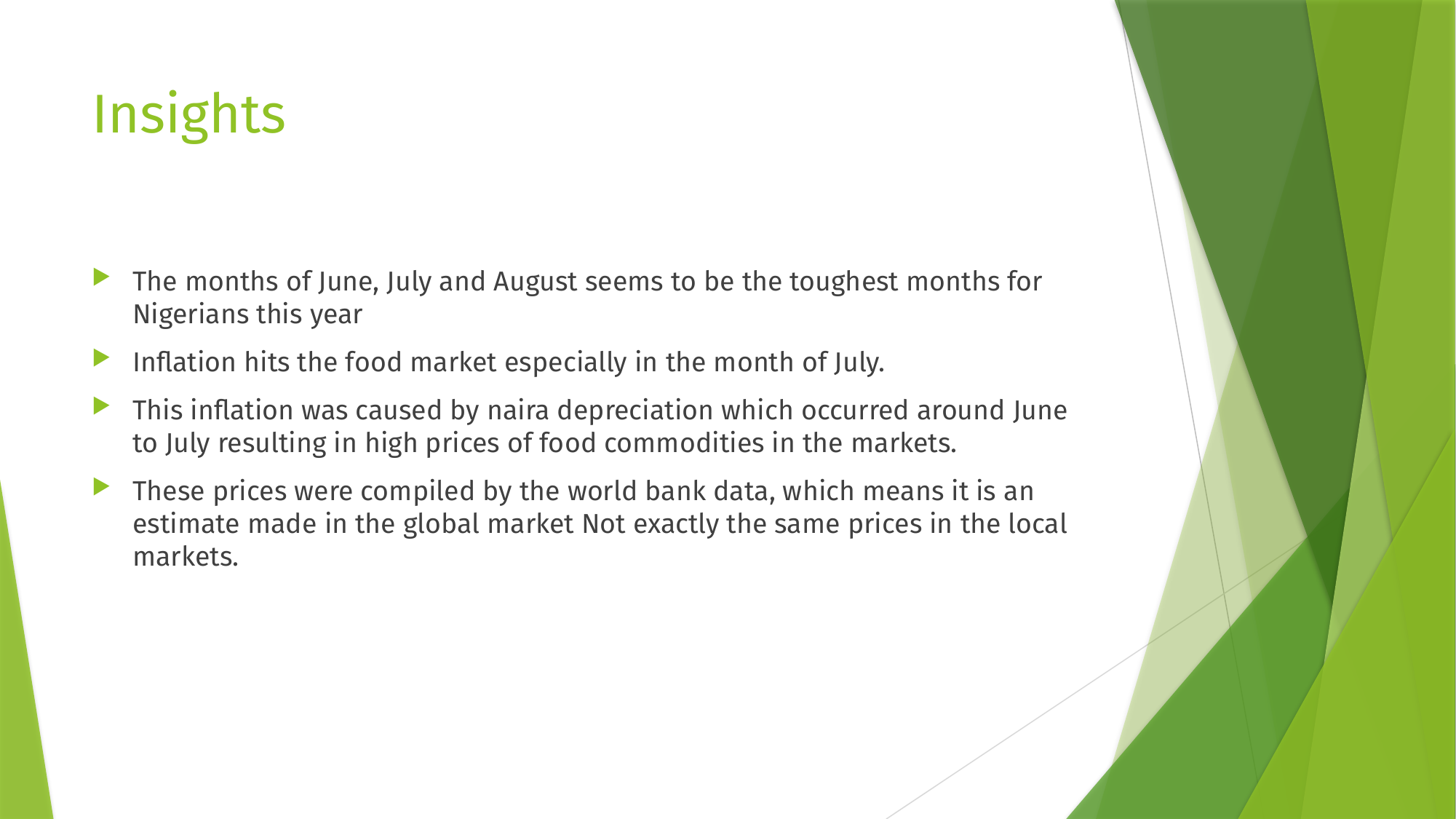

# Insights
The months of June, July and August seems to be the toughest months for Nigerians this year
Inflation hits the food market especially in the month of July.
This inflation was caused by naira depreciation which occurred around June to July resulting in high prices of food commodities in the markets.
These prices were compiled by the world bank data, which means it is an estimate made in the global market Not exactly the same prices in the local markets.